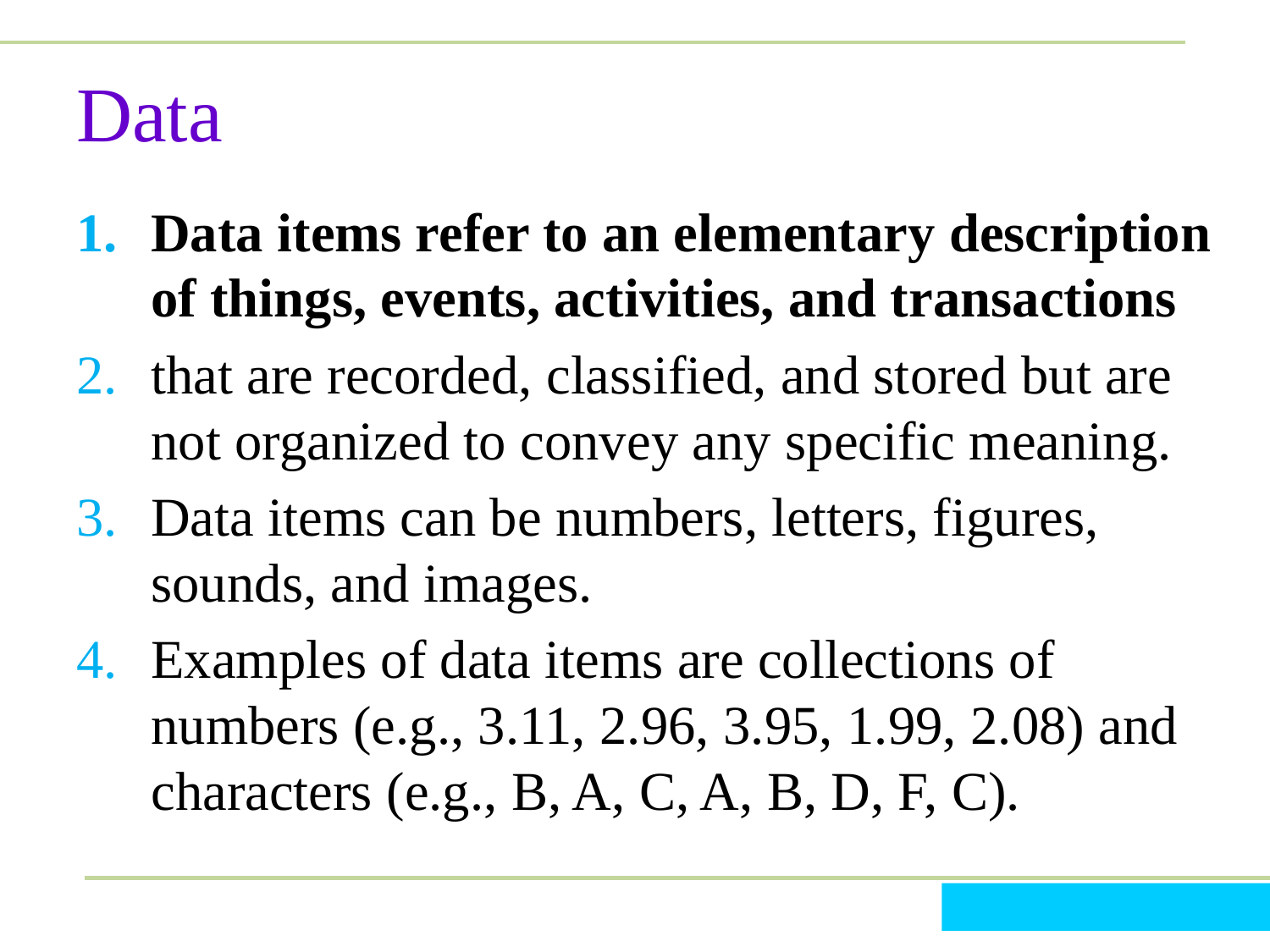

# Data
Data items refer to an elementary description of things, events, activities, and transactions
that are recorded, classified, and stored but are not organized to convey any specific meaning.
Data items can be numbers, letters, figures, sounds, and images.
Examples of data items are collections of numbers (e.g., 3.11, 2.96, 3.95, 1.99, 2.08) and characters (e.g., B, A, C, A, B, D, F, C).